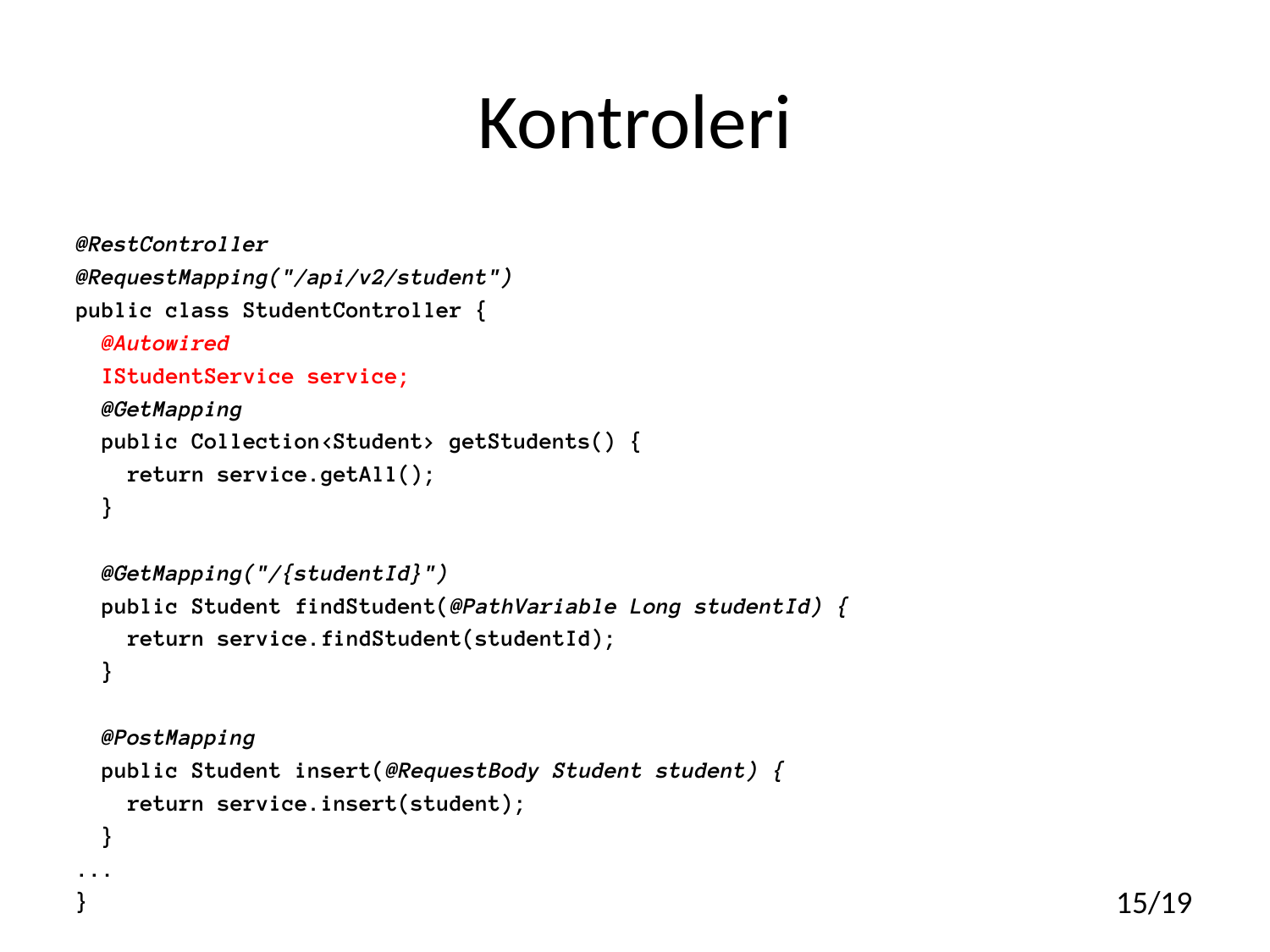

# Kontroleri
@RestController
@RequestMapping("/api/v2/student")
public class StudentController {
  @Autowired
  IStudentService service;
  @GetMapping
  public Collection<Student> getStudents() {
    return service.getAll();
  }

  @GetMapping("/{studentId}")
  public Student findStudent(@PathVariable Long studentId) {
    return service.findStudent(studentId);
  }

  @PostMapping
  public Student insert(@RequestBody Student student) {
    return service.insert(student);
  }
...
}